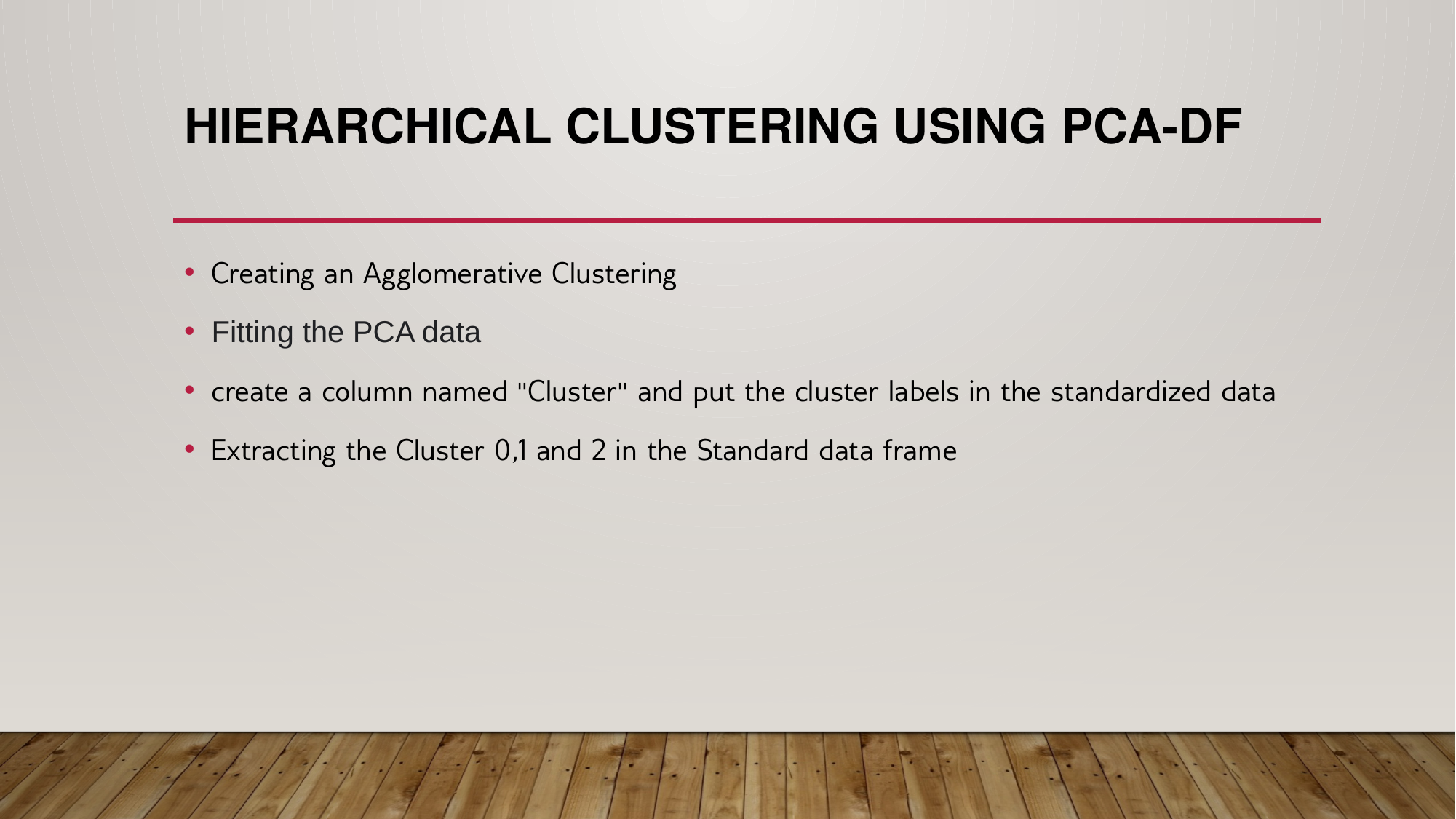

# Hierarchical Clustering using PCA-df
Creating an Agglomerative Clustering
Fitting the PCA data
create a column named "Cluster" and put the cluster labels in the standardized data
Extracting the Cluster 0,1 and 2 in the Standard data frame